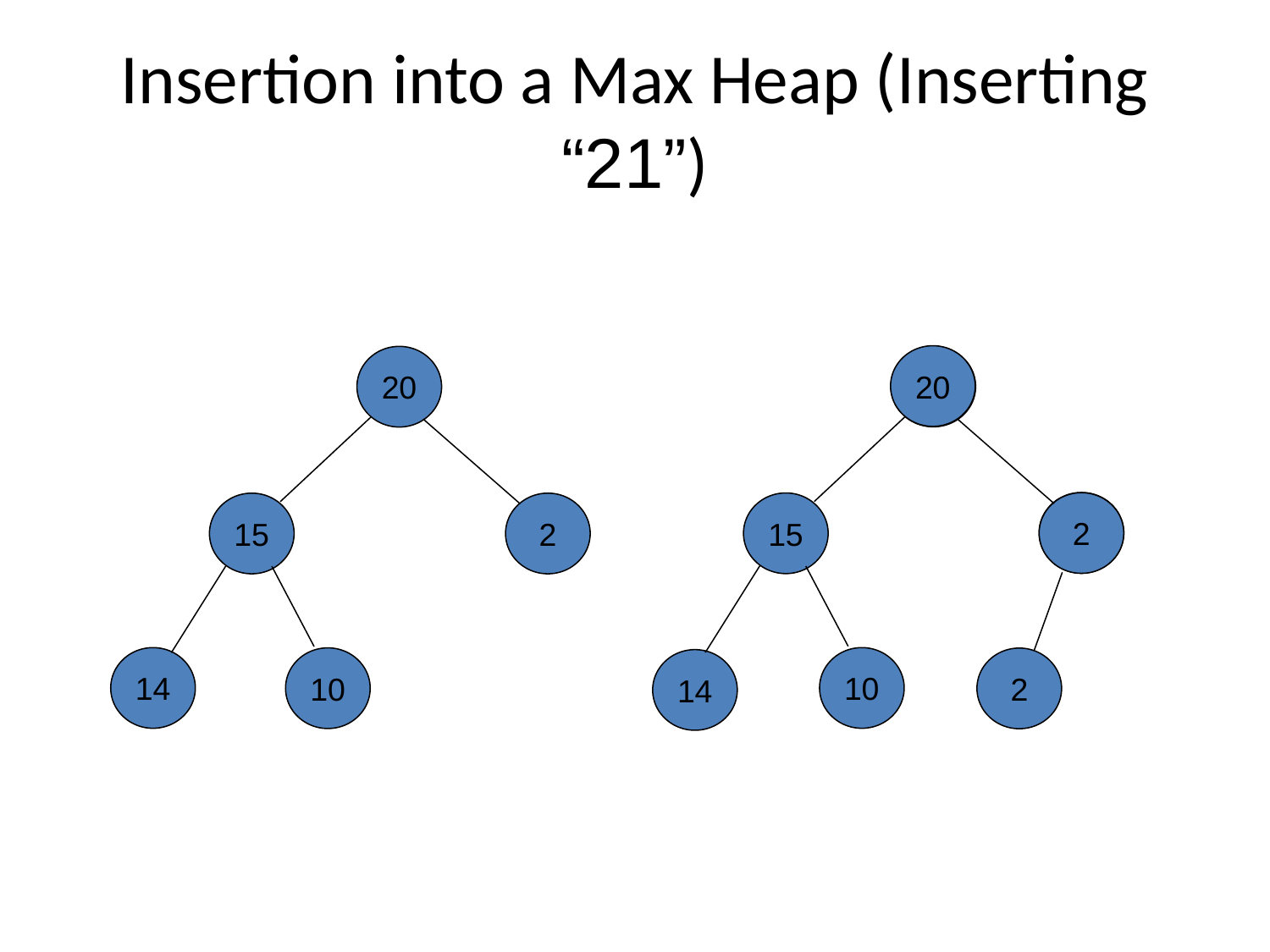

# Insertion into a Max Heap (Inserting “21”)
20
21
20

20
2
15
15
2

14
10
10
2
14